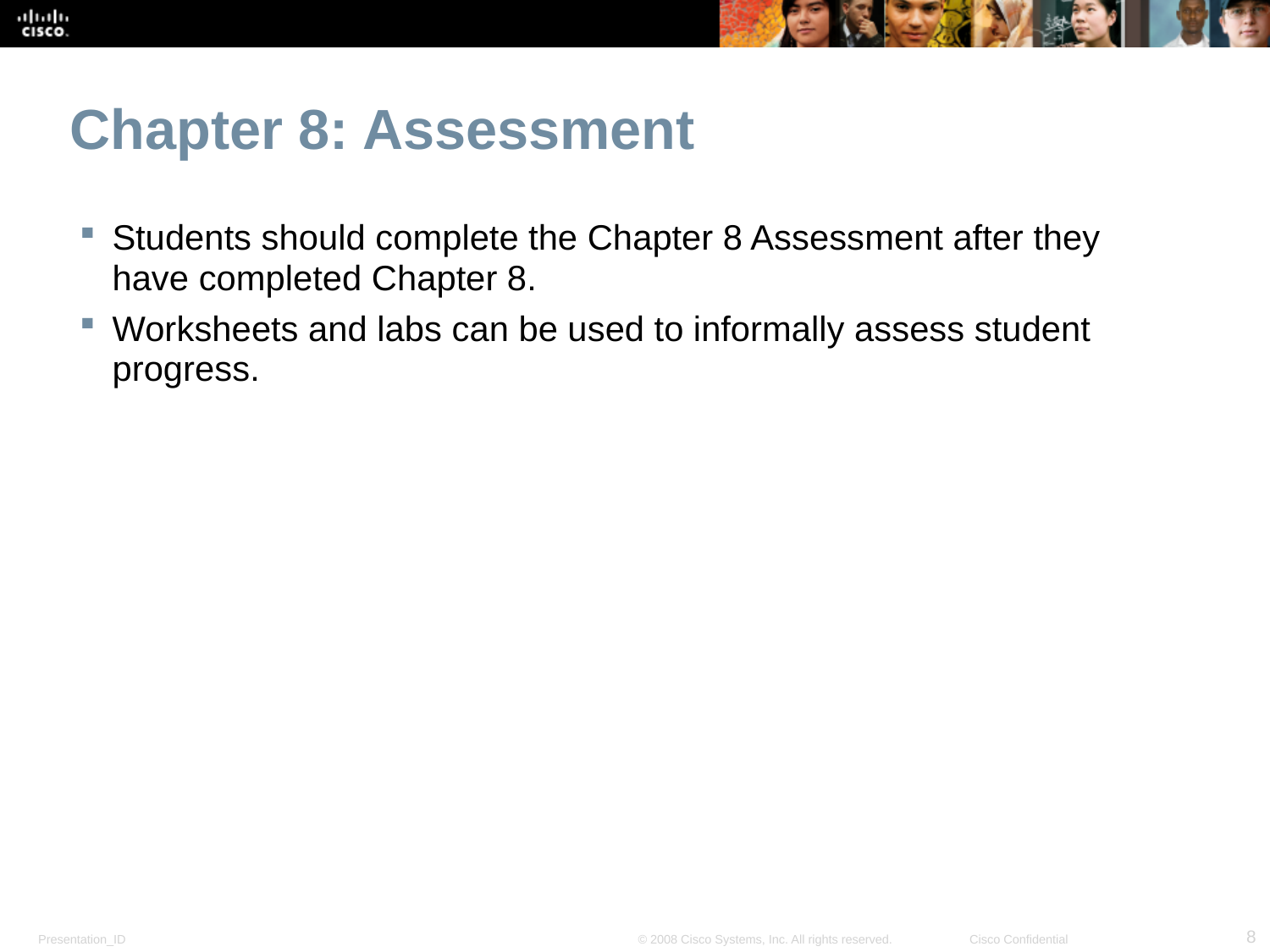

Chapter 8: Assessment
Students should complete the Chapter 8 Assessment after they have completed Chapter 8.
Worksheets and labs can be used to informally assess student progress.